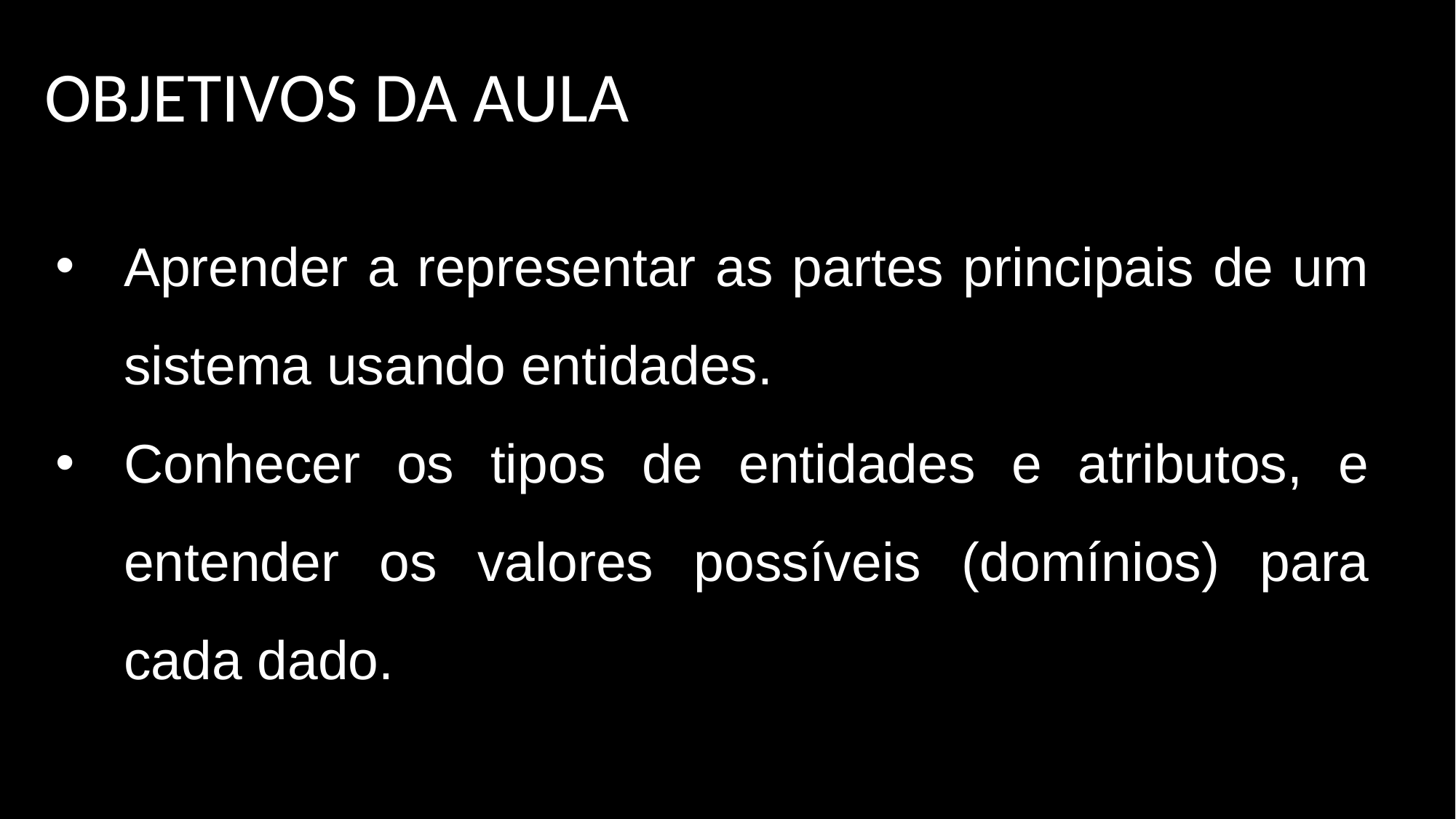

OBJETIVOS DA AULA
Aprender a representar as partes principais de um sistema usando entidades.
Conhecer os tipos de entidades e atributos, e entender os valores possíveis (domínios) para cada dado.